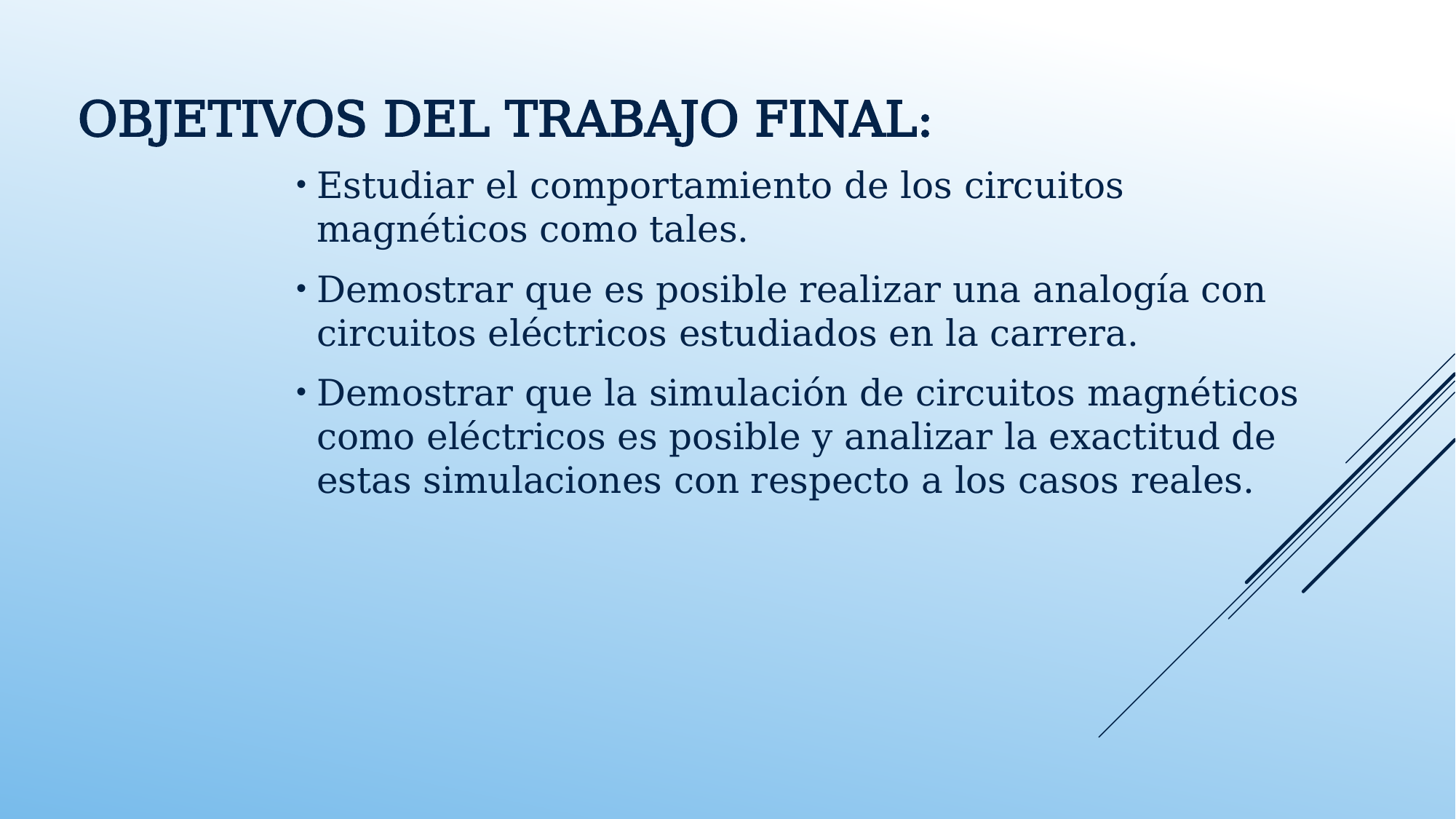

Objetivos del trabajo final:
Estudiar el comportamiento de los circuitos magnéticos como tales.
Demostrar que es posible realizar una analogía con circuitos eléctricos estudiados en la carrera.
Demostrar que la simulación de circuitos magnéticos como eléctricos es posible y analizar la exactitud de estas simulaciones con respecto a los casos reales.